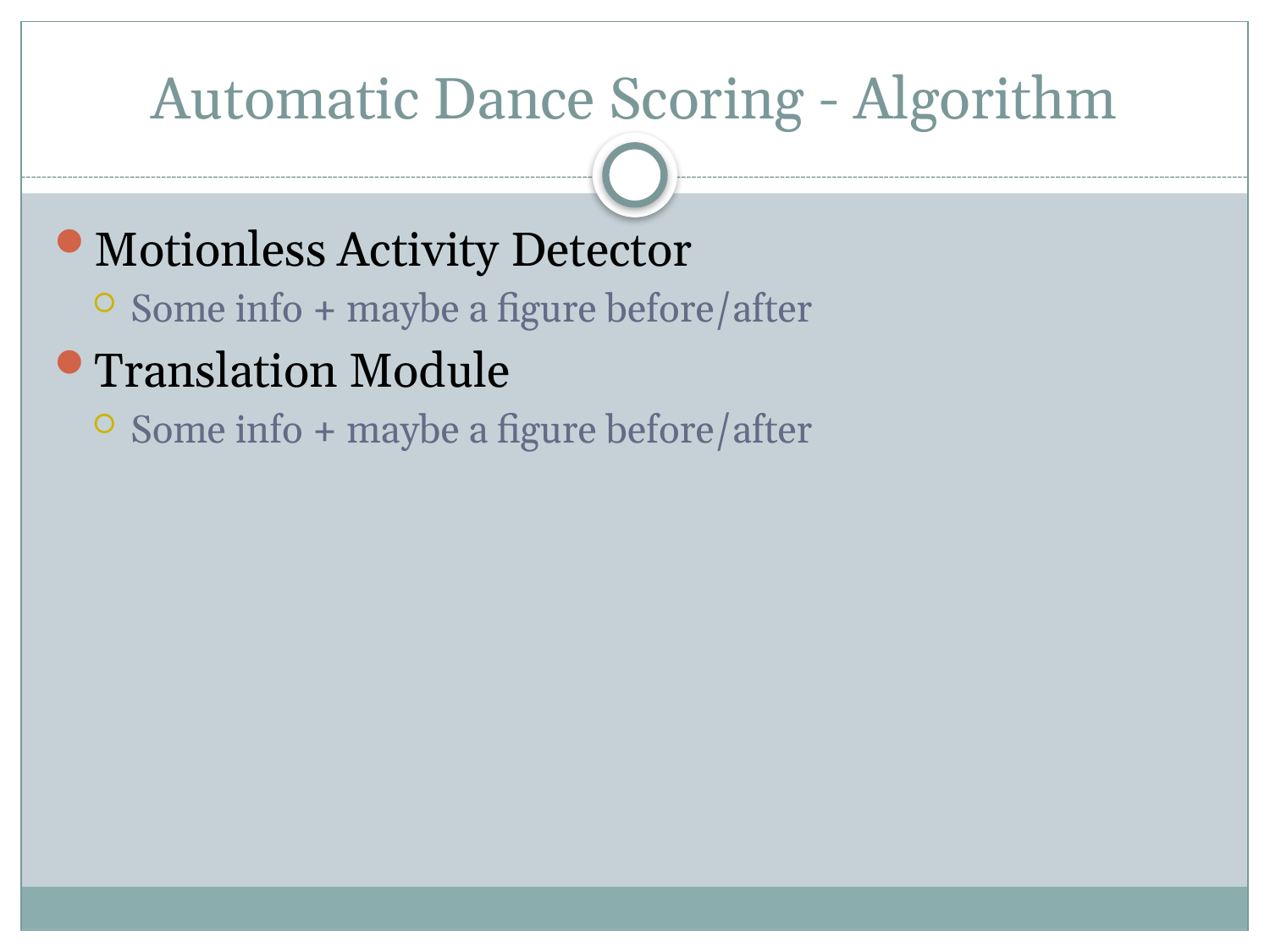

# Automatic Dance Scoring - Algorithm
Motionless Activity Detector
Some info + maybe a figure before/after
Translation Module
Some info + maybe a figure before/after